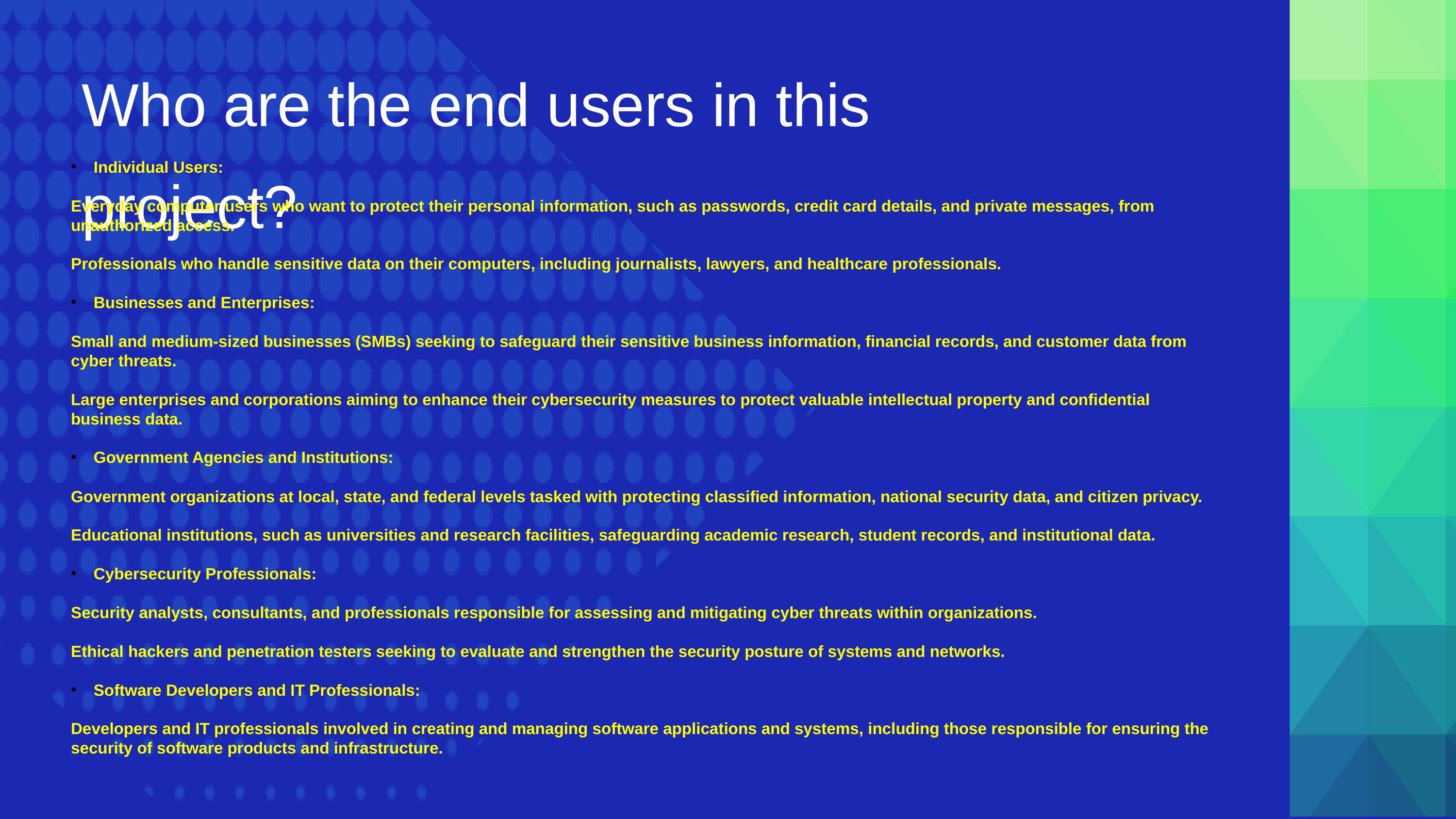

Who are the end users in this project?
Individual Users:

Everyday computer users who want to protect their personal information, such as passwords, credit card details, and private messages, from
unauthorized access.

Professionals who handle sensitive data on their computers, including journalists, lawyers, and healthcare professionals.

Businesses and Enterprises:

Small and medium-sized businesses (SMBs) seeking to safeguard their sensitive business information, financial records, and customer data from
cyber threats.

Large enterprises and corporations aiming to enhance their cybersecurity measures to protect valuable intellectual property and confidential
business data.

Government Agencies and Institutions:

Government organizations at local, state, and federal levels tasked with protecting classified information, national security data, and citizen privacy.

Educational institutions, such as universities and research facilities, safeguarding academic research, student records, and institutional data.

Cybersecurity Professionals:

Security analysts, consultants, and professionals responsible for assessing and mitigating cyber threats within organizations.

Ethical hackers and penetration testers seeking to evaluate and strengthen the security posture of systems and networks.

Software Developers and IT Professionals:

Developers and IT professionals involved in creating and managing software applications and systems, including those responsible for ensuring the
security of software products and infrastructure.